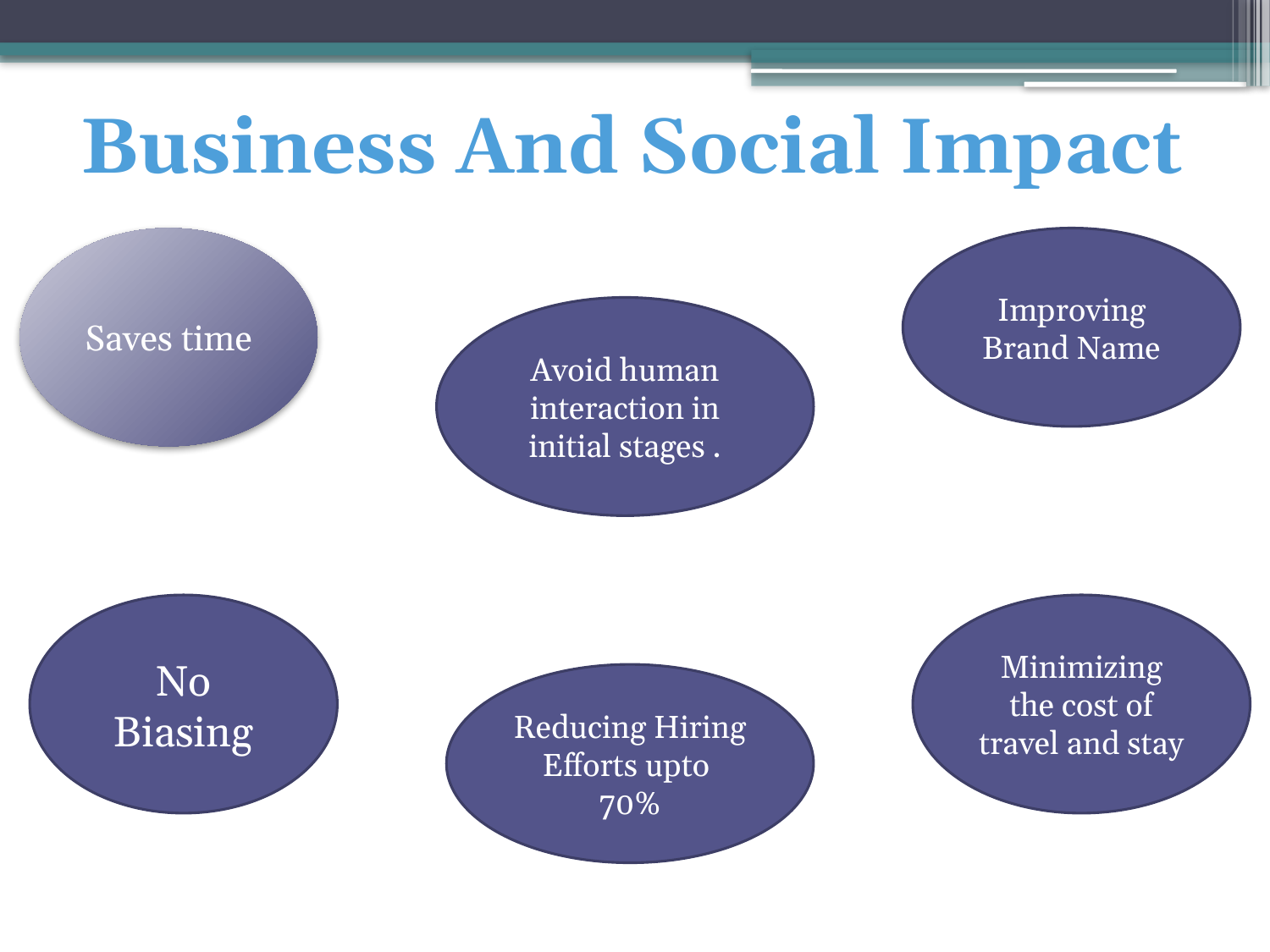

Business And Social Impact
Saves time
Improving Brand Name
Avoid human interaction in initial stages .
No Biasing
Minimizing the cost of travel and stay
Reducing Hiring Efforts upto  70%